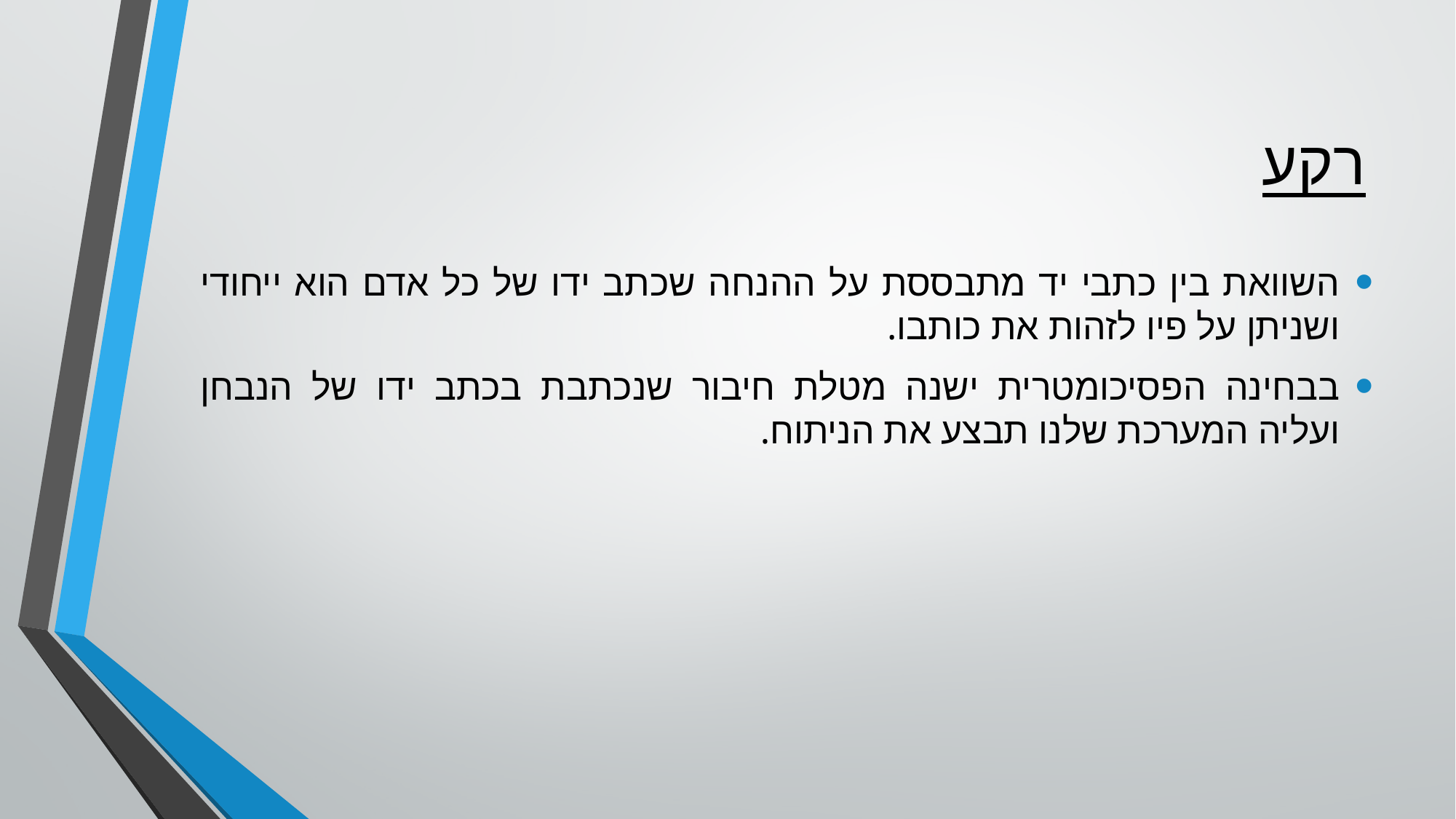

# רקע

השוואת בין כתבי יד מתבססת על ההנחה שכתב ידו של כל אדם הוא ייחודי ושניתן על פיו לזהות את כותבו.
בבחינה הפסיכומטרית ישנה מטלת חיבור שנכתבת בכתב ידו של הנבחן ועליה המערכת שלנו תבצע את הניתוח.